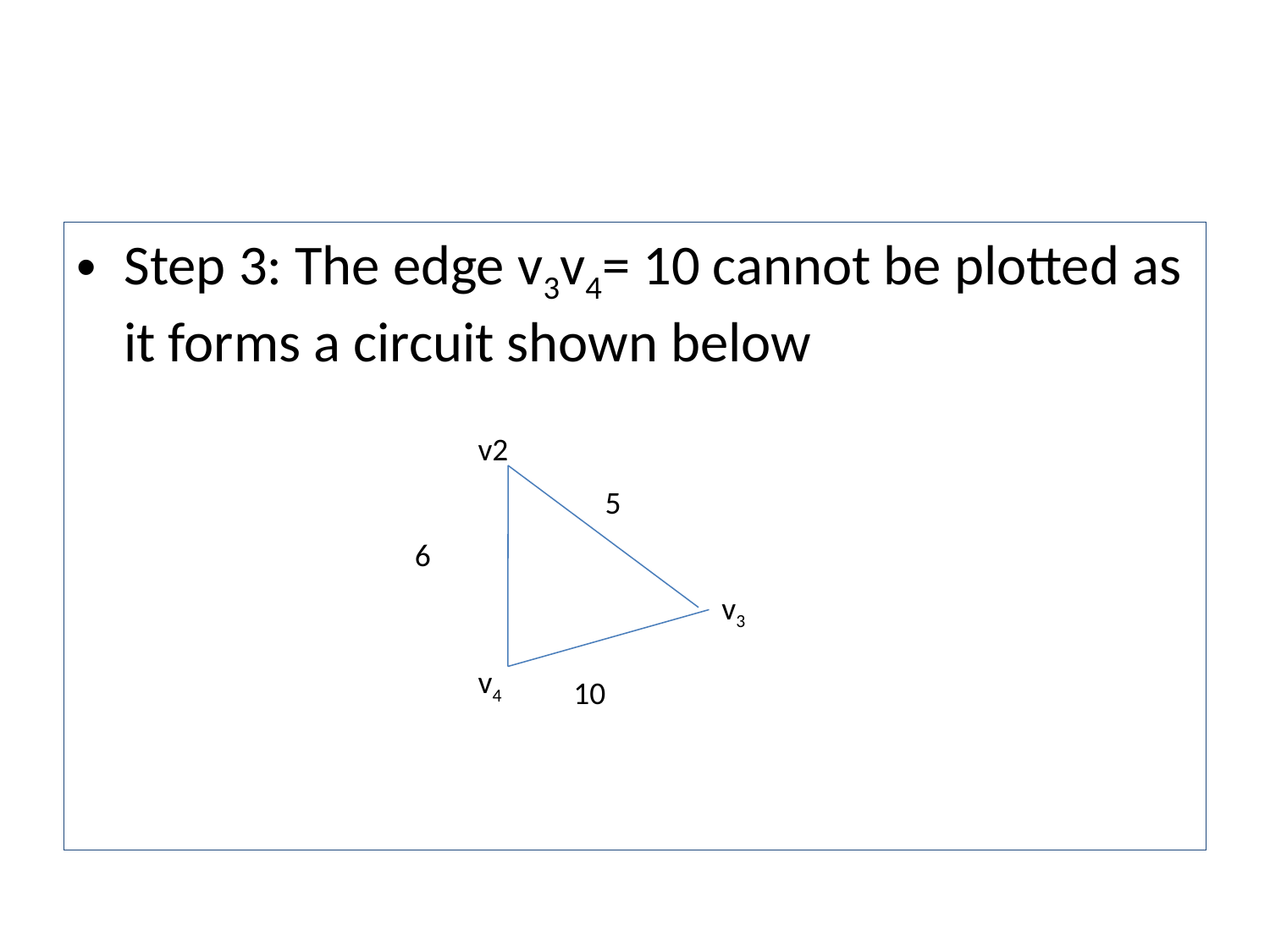

#
Step 3: The edge v3v4= 10 cannot be plotted as it forms a circuit shown below

v2
5
6
v3
v4
10